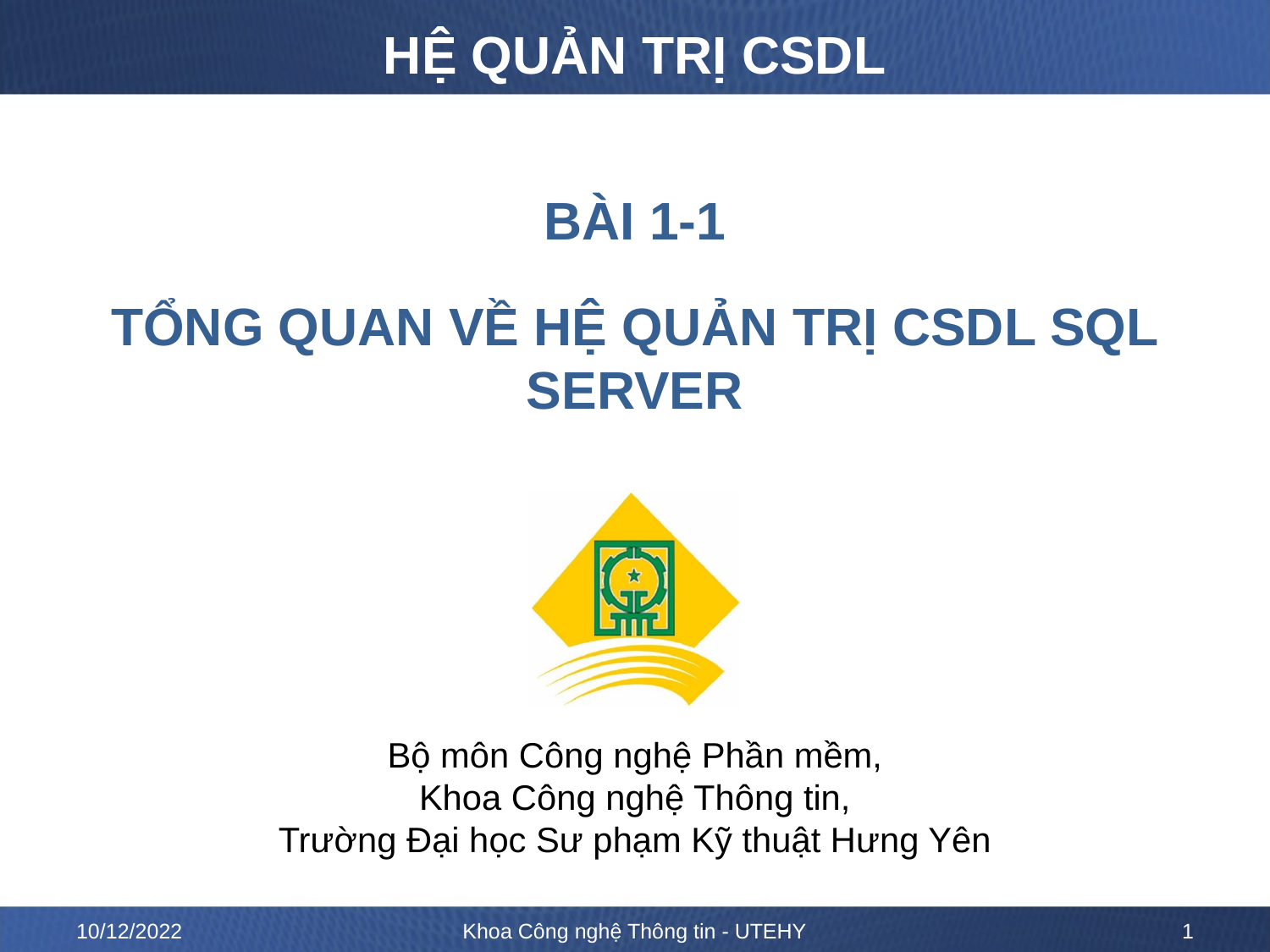

# HỆ QUẢN TRỊ CSDL
BÀI 1-1
TỔNG QUAN VỀ HỆ QUẢN TRỊ CSDL SQL SERVER
10/12/2022
Khoa Công nghệ Thông tin - UTEHY
1